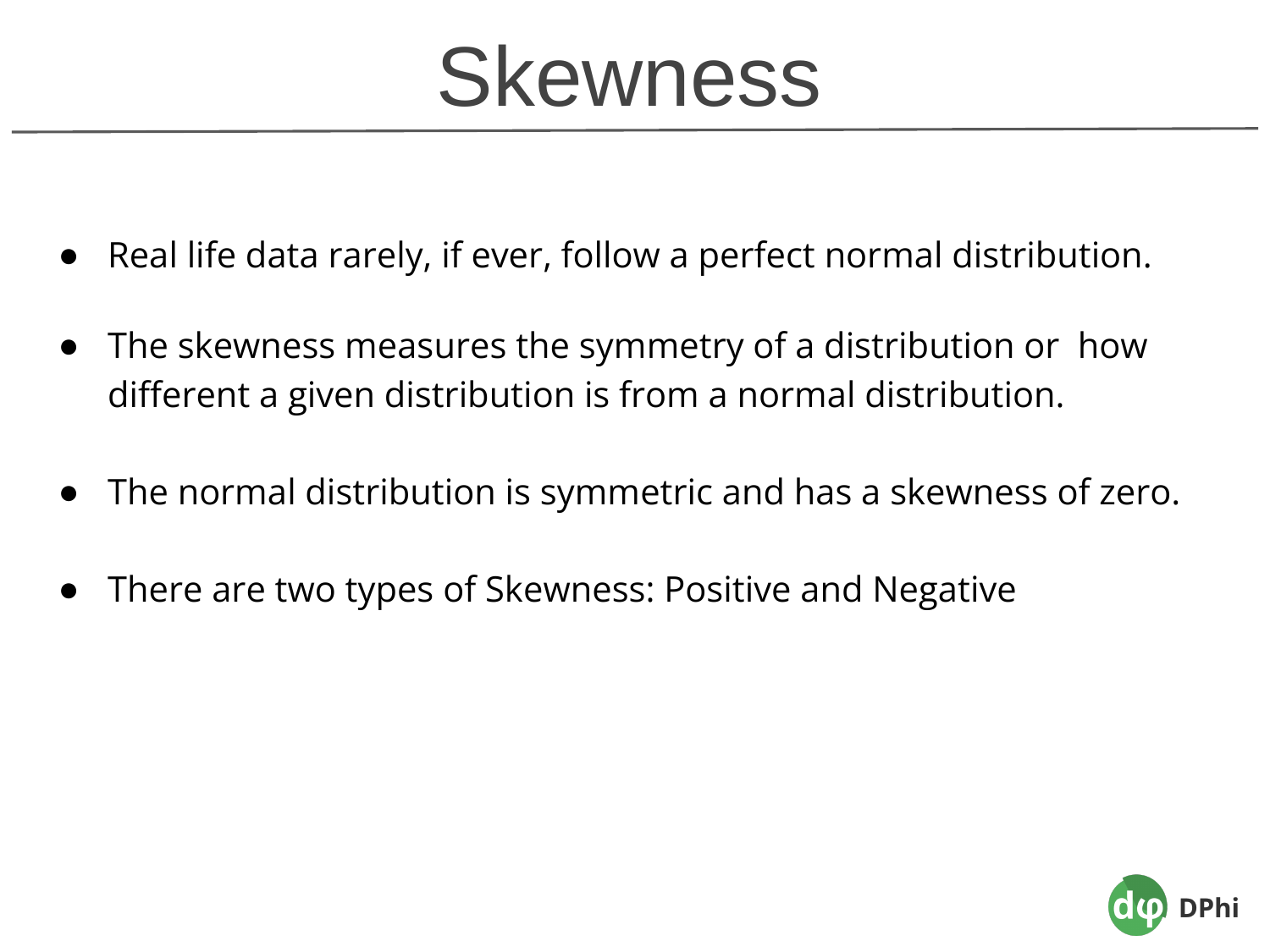

Skewness
Real life data rarely, if ever, follow a perfect normal distribution.
The skewness measures the symmetry of a distribution or  how different a given distribution is from a normal distribution.
The normal distribution is symmetric and has a skewness of zero.
There are two types of Skewness: Positive and Negative